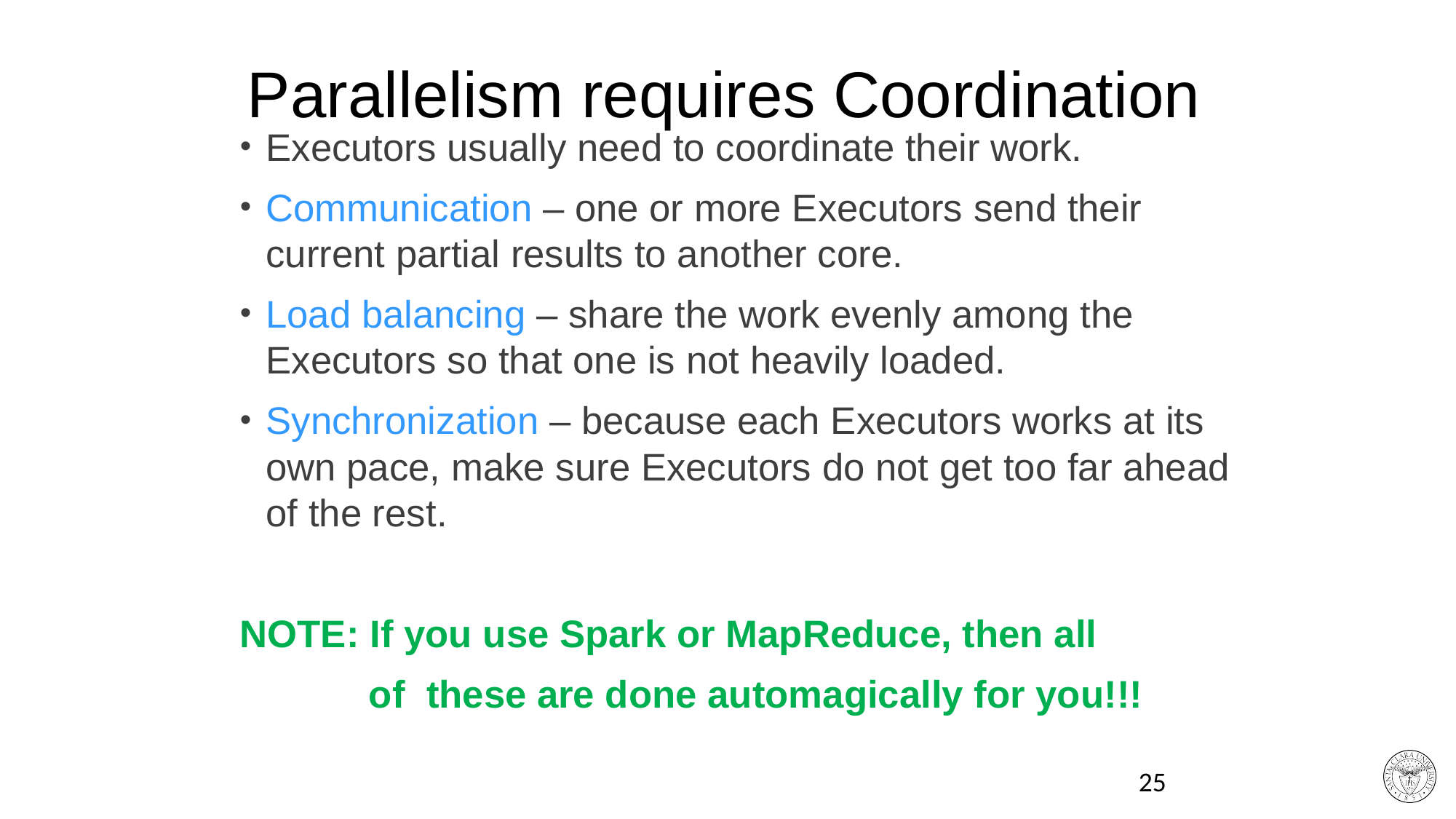

# Parallelism requires Coordination
Executors usually need to coordinate their work.
Communication – one or more Executors send their current partial results to another core.
Load balancing – share the work evenly among the Executors so that one is not heavily loaded.
Synchronization – because each Executors works at its own pace, make sure Executors do not get too far ahead of the rest.

NOTE: If you use Spark or MapReduce, then all
            of  these are done automagically for you!!!
25